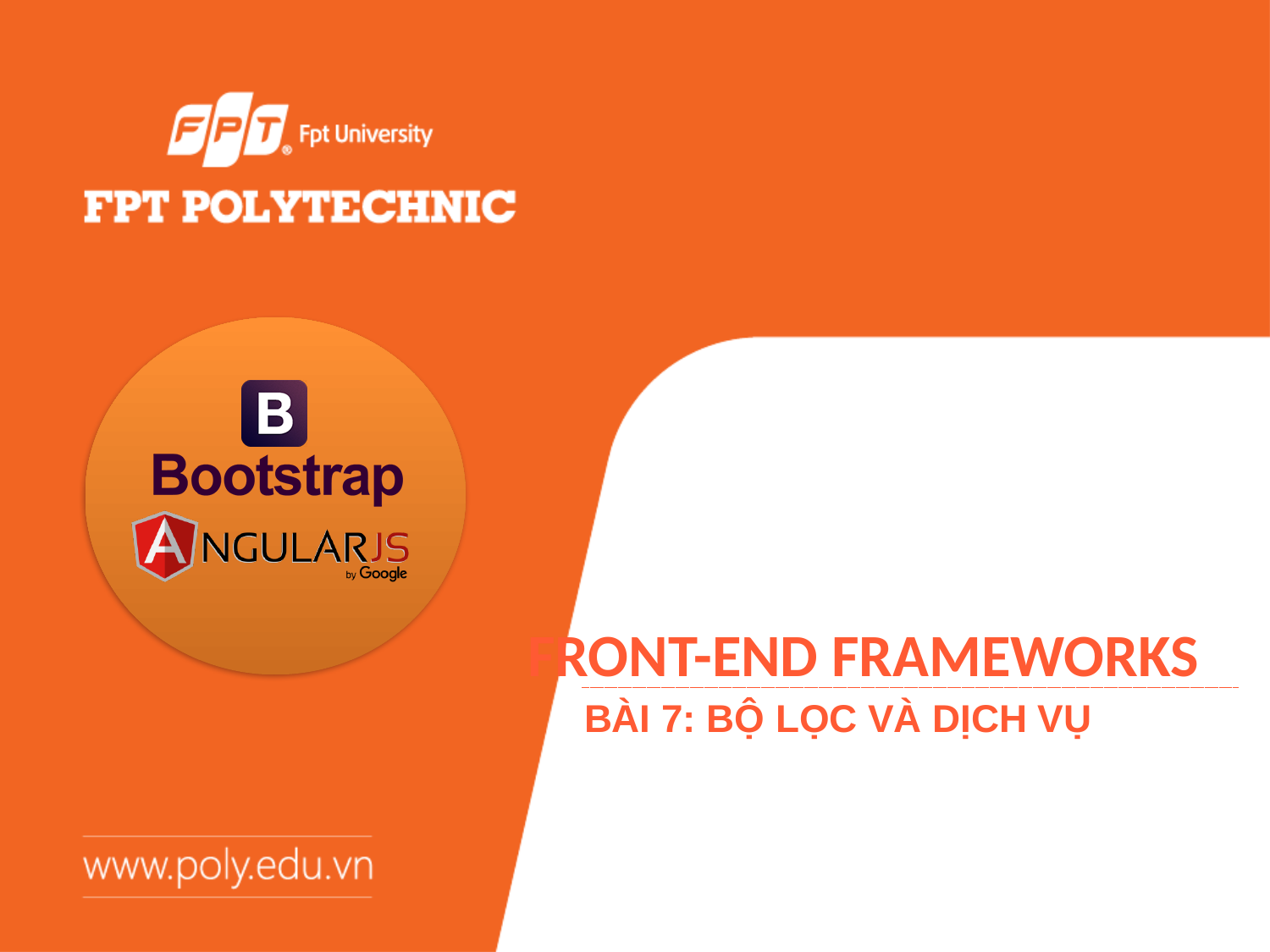

Bài 7: Bộ lọc và dịch vụ